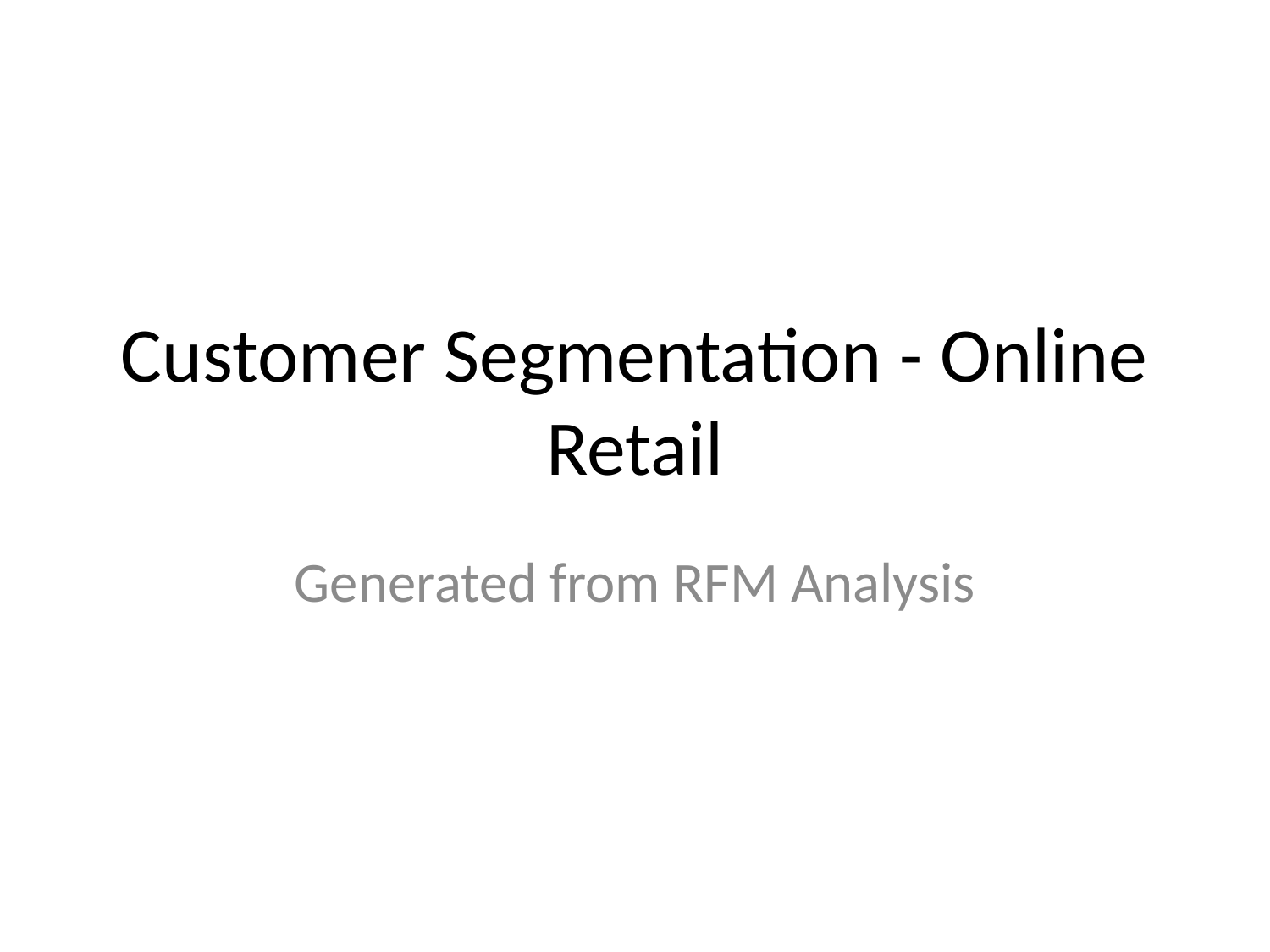

# Customer Segmentation - Online Retail
Generated from RFM Analysis